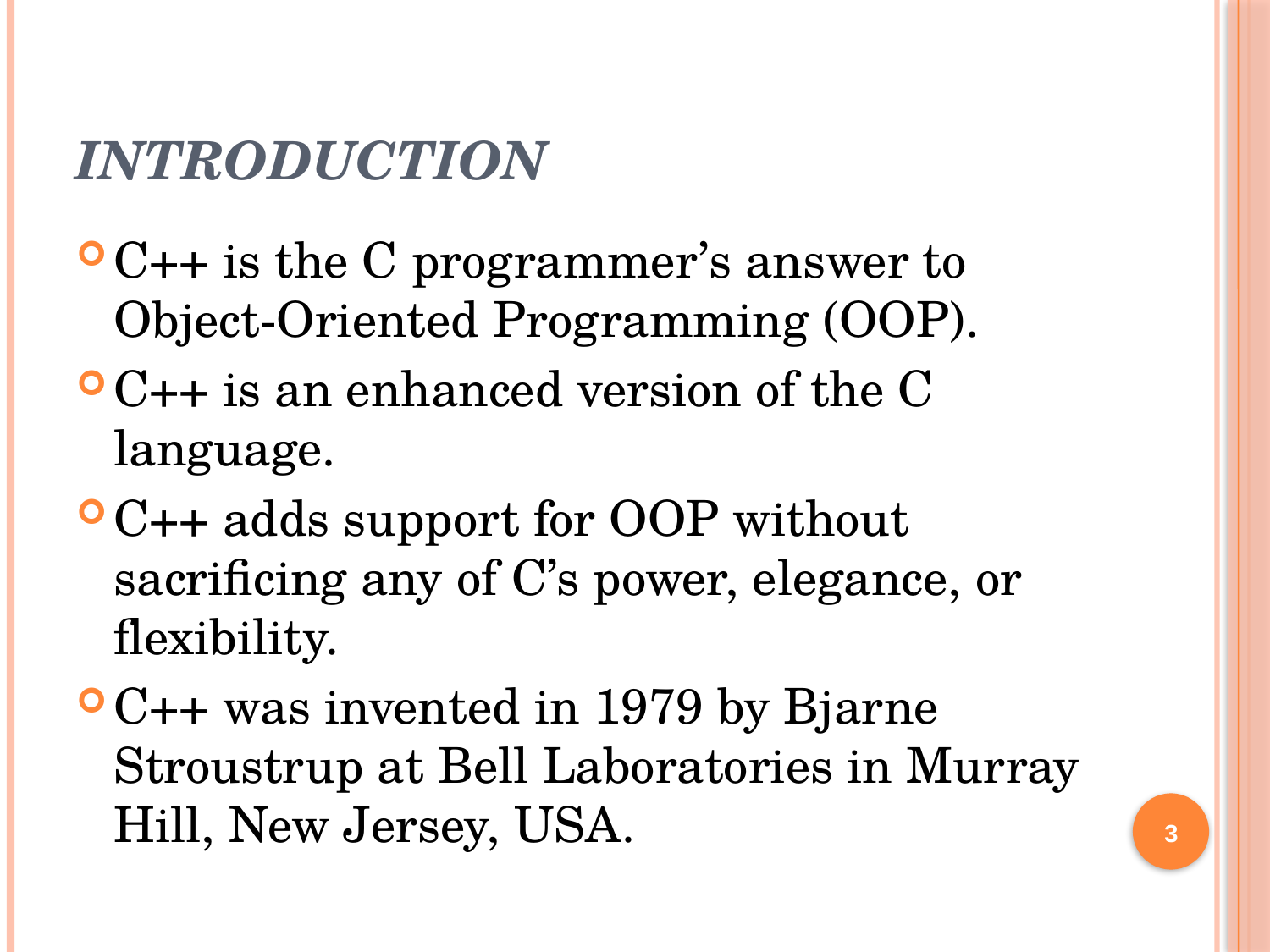

# Introduction
C++ is the C programmer’s answer to Object-Oriented Programming (OOP).
C++ is an enhanced version of the C language.
C++ adds support for OOP without sacrificing any of C’s power, elegance, or flexibility.
C++ was invented in 1979 by Bjarne Stroustrup at Bell Laboratories in Murray Hill, New Jersey, USA.
3